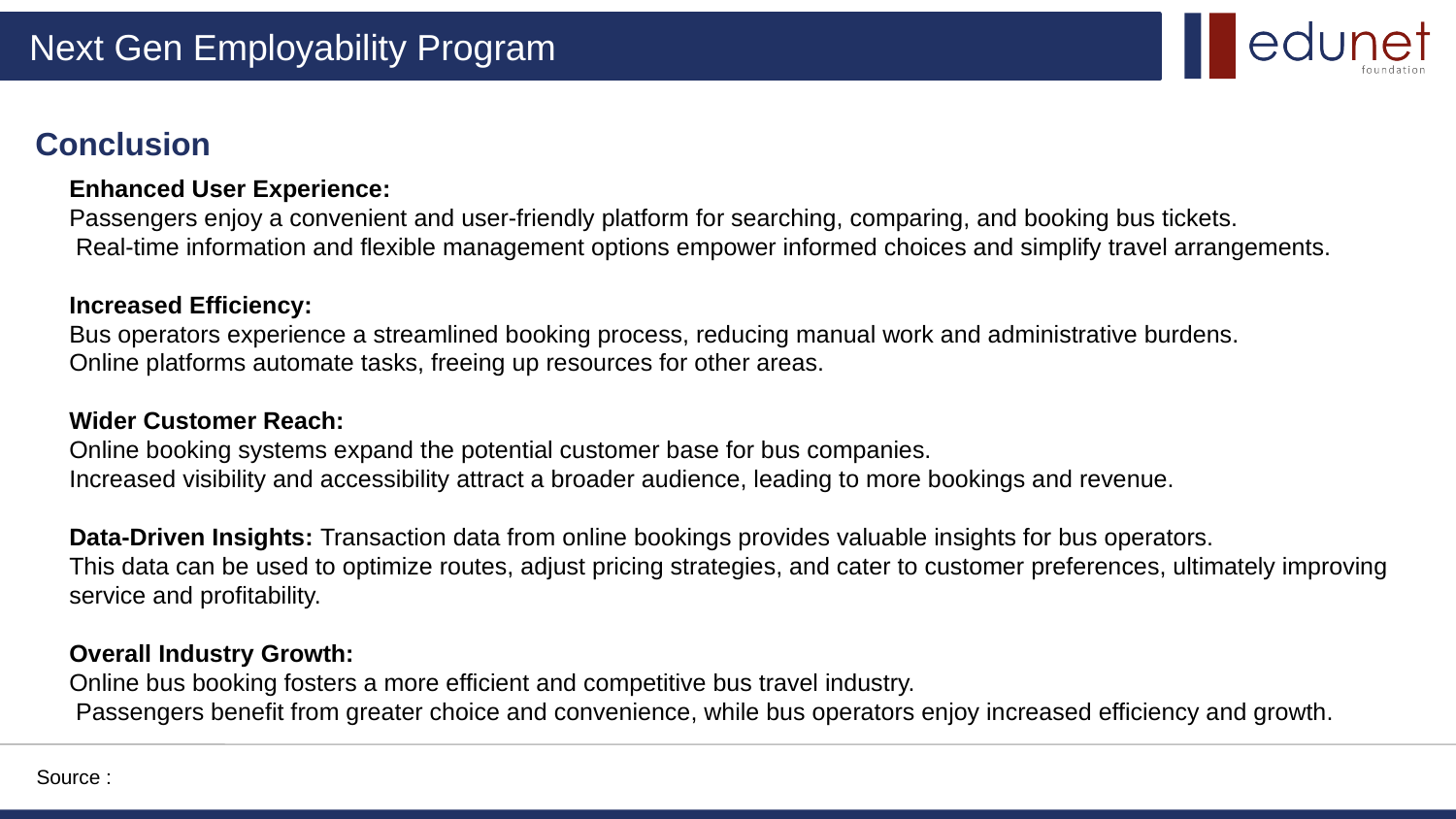

# Conclusion
Enhanced User Experience:
Passengers enjoy a convenient and user-friendly platform for searching, comparing, and booking bus tickets.
 Real-time information and flexible management options empower informed choices and simplify travel arrangements.

Increased Efficiency:
Bus operators experience a streamlined booking process, reducing manual work and administrative burdens.
Online platforms automate tasks, freeing up resources for other areas.

Wider Customer Reach:
Online booking systems expand the potential customer base for bus companies.
Increased visibility and accessibility attract a broader audience, leading to more bookings and revenue.

Data-Driven Insights: Transaction data from online bookings provides valuable insights for bus operators.
This data can be used to optimize routes, adjust pricing strategies, and cater to customer preferences, ultimately improving service and profitability.

Overall Industry Growth:
Online bus booking fosters a more efficient and competitive bus travel industry.
 Passengers benefit from greater choice and convenience, while bus operators enjoy increased efficiency and growth.

Source :